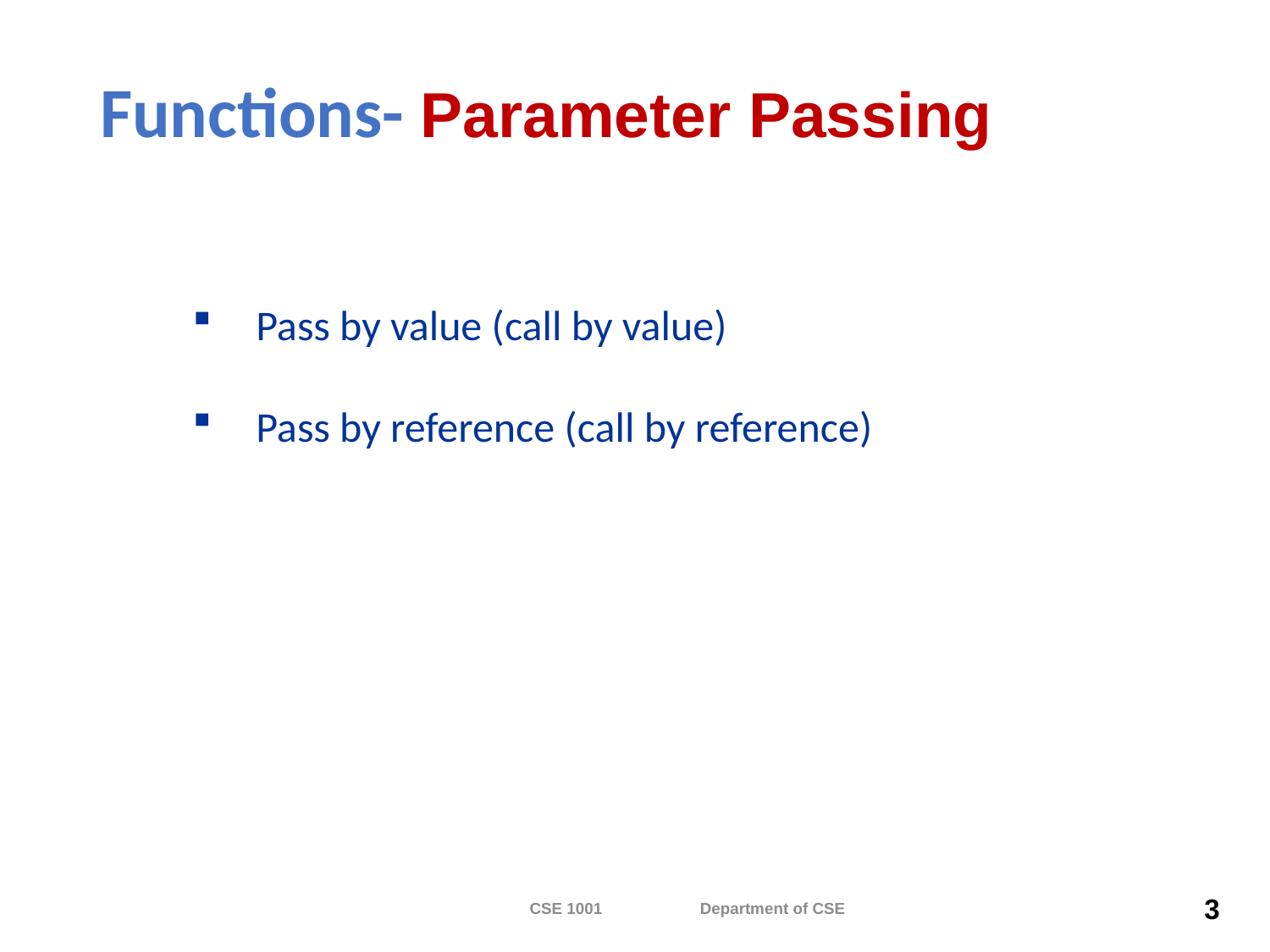

# Functions- Parameter Passing
Pass by value (call by value)
Pass by reference (call by reference)
CSE 1001                      Department of CSE
3